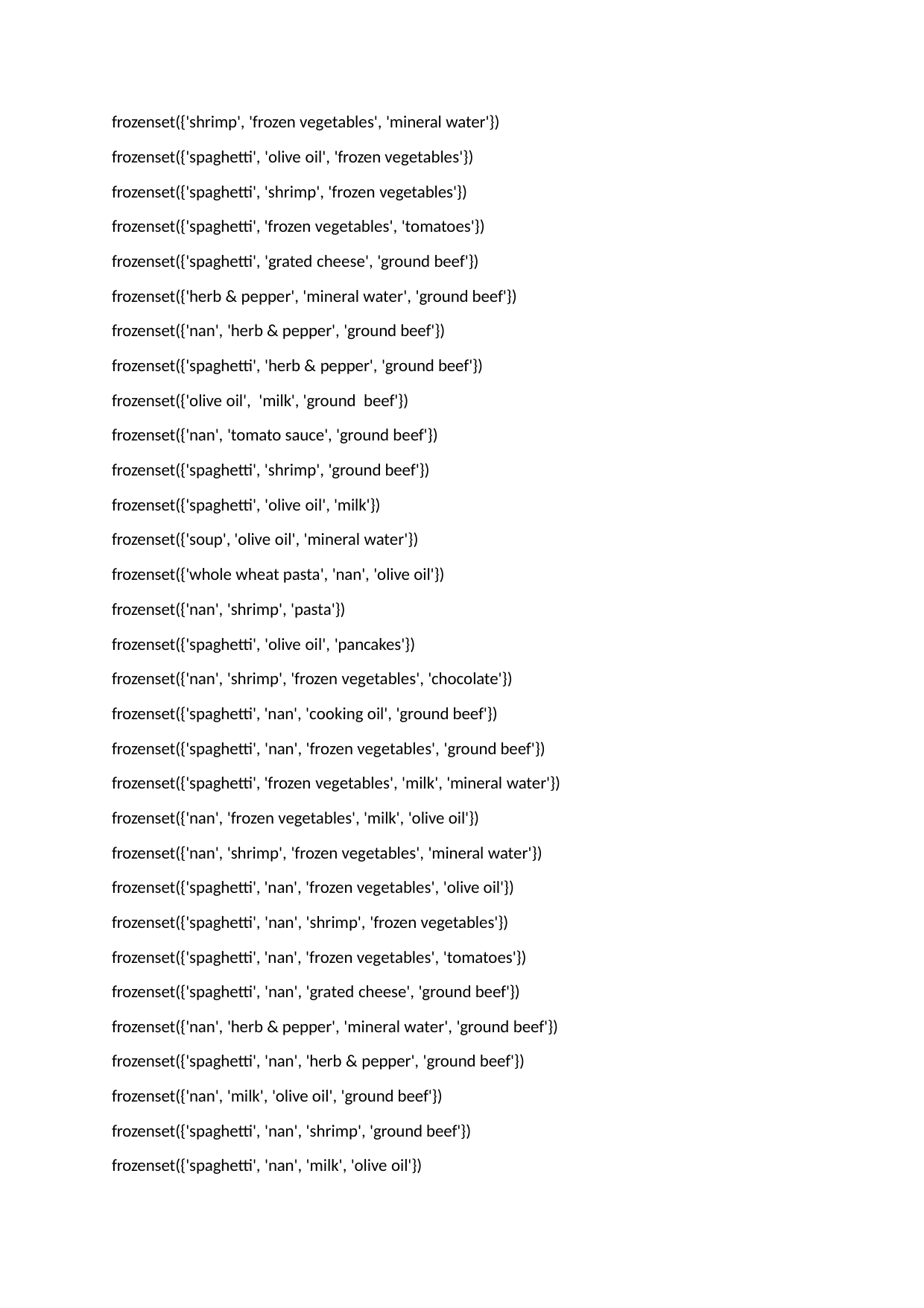

frozenset({'shrimp', 'frozen vegetables', 'mineral water'})
frozenset({'spaghetti', 'olive oil', 'frozen vegetables'})
frozenset({'spaghetti', 'shrimp', 'frozen vegetables'})  frozenset({'spaghetti', 'frozen vegetables', 'tomatoes'})  frozenset({'spaghetti', 'grated cheese', 'ground beef'})  frozenset({'herb & pepper', 'mineral water', 'ground beef'})  frozenset({'nan', 'herb & pepper', 'ground beef'})  frozenset({'spaghetti', 'herb & pepper', 'ground beef'})  frozenset({'olive oil', 'milk', 'ground beef'})  frozenset({'nan', 'tomato sauce', 'ground beef'})  frozenset({'spaghetti', 'shrimp', 'ground beef'})  frozenset({'spaghetti', 'olive oil', 'milk'})
frozenset({'soup', 'olive oil', 'mineral water'})  frozenset({'whole wheat pasta', 'nan', 'olive oil'})
frozenset({'nan', 'shrimp', 'pasta'})  frozenset({'spaghetti', 'olive oil', 'pancakes'})
frozenset({'nan', 'shrimp', 'frozen vegetables', 'chocolate'})  frozenset({'spaghetti', 'nan', 'cooking oil', 'ground beef'})  frozenset({'spaghetti', 'nan', 'frozen vegetables', 'ground beef'})  frozenset({'spaghetti', 'frozen vegetables', 'milk', 'mineral water'})  frozenset({'nan', 'frozen vegetables', 'milk', 'olive oil'})  frozenset({'nan', 'shrimp', 'frozen vegetables', 'mineral water'})  frozenset({'spaghetti', 'nan', 'frozen vegetables', 'olive oil'})  frozenset({'spaghetti', 'nan', 'shrimp', 'frozen vegetables'})  frozenset({'spaghetti', 'nan', 'frozen vegetables', 'tomatoes'})  frozenset({'spaghetti', 'nan', 'grated cheese', 'ground beef'})  frozenset({'nan', 'herb & pepper', 'mineral water', 'ground beef'})  frozenset({'spaghetti', 'nan', 'herb & pepper', 'ground beef'})  frozenset({'nan', 'milk', 'olive oil', 'ground beef'})  frozenset({'spaghetti', 'nan', 'shrimp', 'ground beef'})  frozenset({'spaghetti', 'nan', 'milk', 'olive oil'})